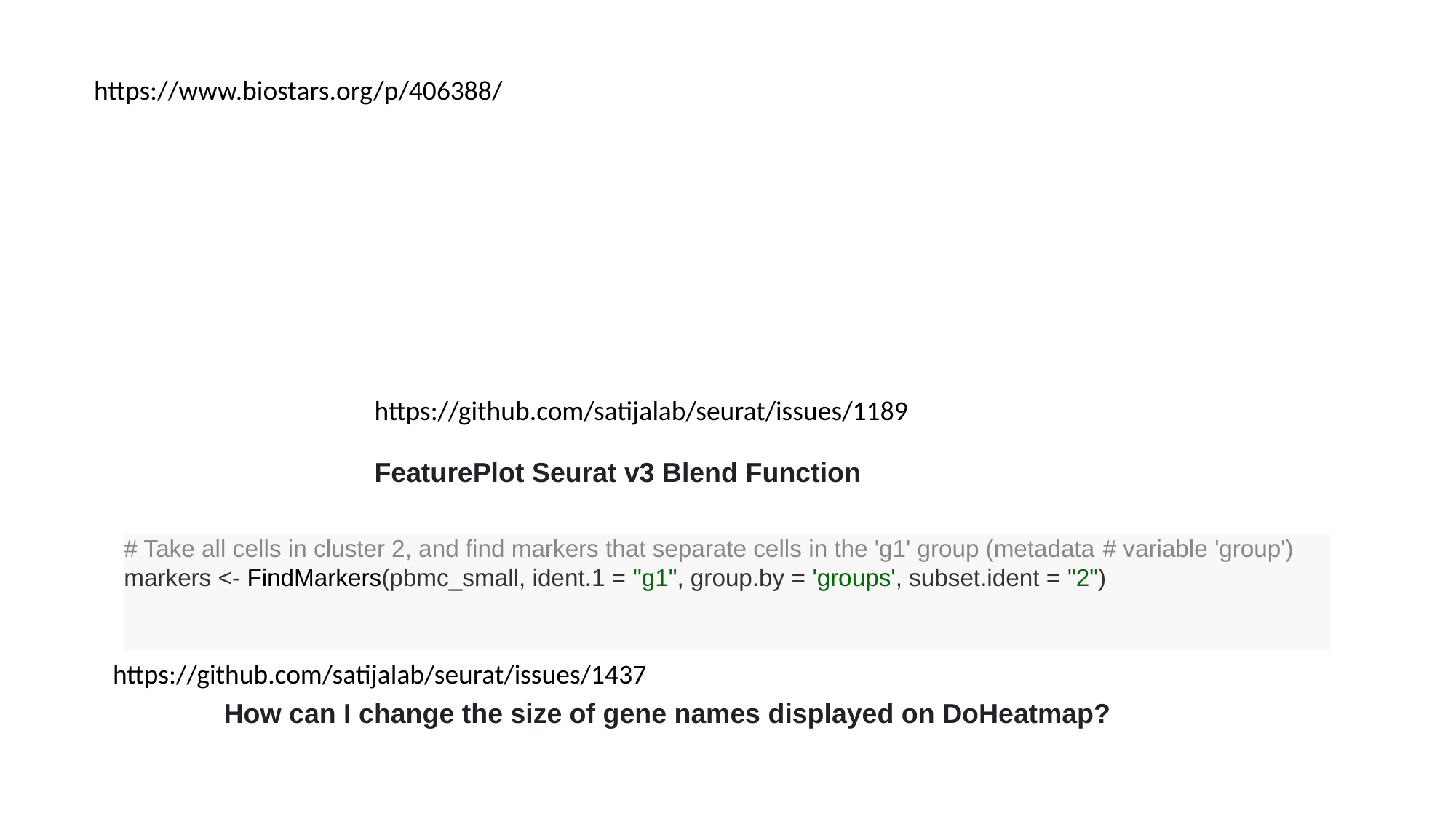

https://www.biostars.org/p/406388/
https://github.com/satijalab/seurat/issues/1189
FeaturePlot Seurat v3 Blend Function
# Take all cells in cluster 2, and find markers that separate cells in the 'g1' group (metadata # variable 'group') markers <- FindMarkers(pbmc_small, ident.1 = "g1", group.by = 'groups', subset.ident = "2")
https://github.com/satijalab/seurat/issues/1437
How can I change the size of gene names displayed on DoHeatmap?